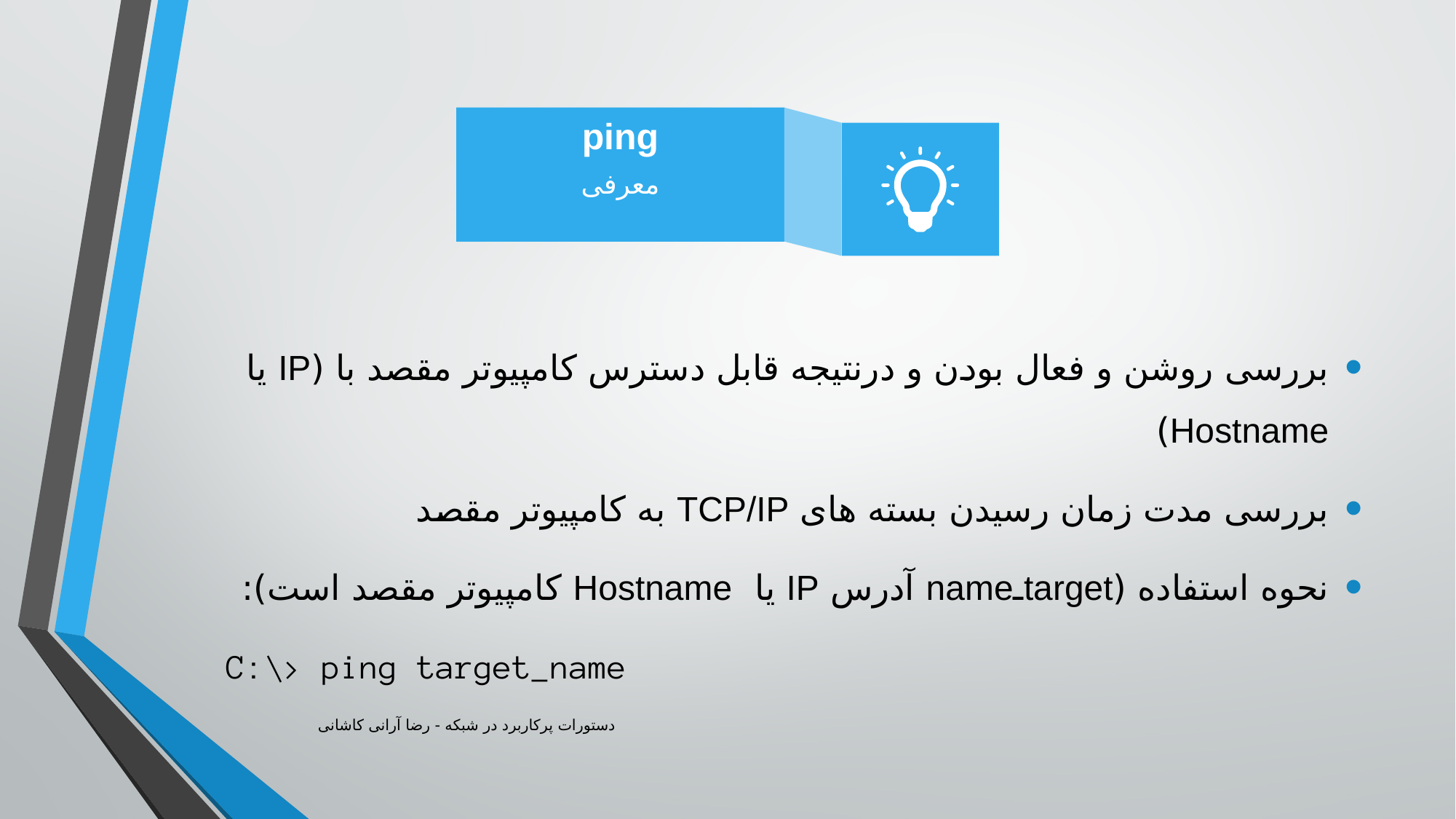

ping

معرفی
بررسی روشن و فعال بودن و درنتیجه قابل دسترس کامپیوتر مقصد با (IP یا Hostname)
بررسی مدت زمان رسیدن بسته های TCP/IP به کامپیوتر مقصد
نحوه استفاده (targetـname آدرس IP یا  Hostname کامپیوتر مقصد است):
    C:\> ping target_name
دستورات پرکاربرد در شبکه - رضا آرانی کاشانی